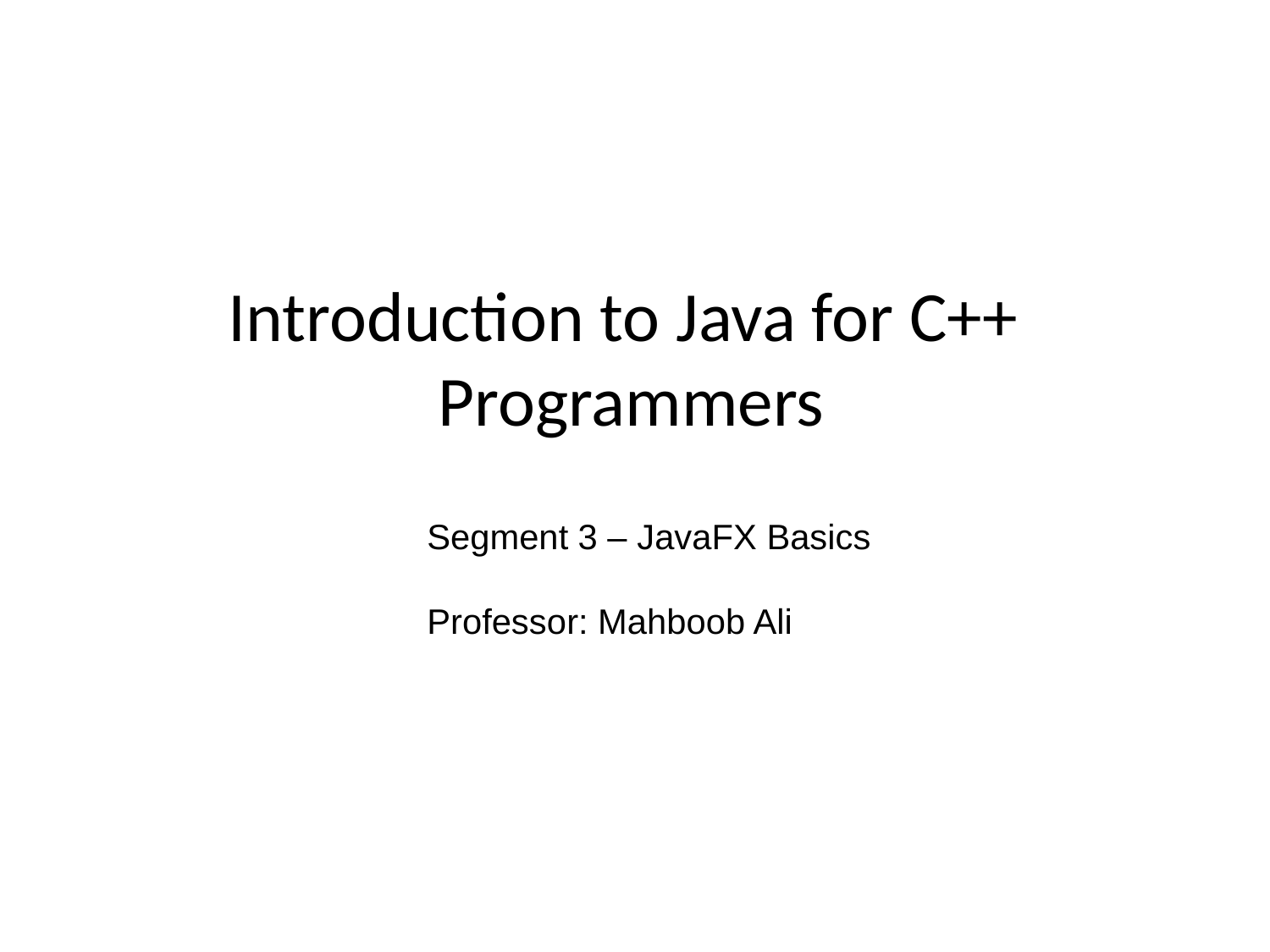

Introduction to Java for C++
Programmers
Segment 3 – JavaFX Basics

Professor: Mahboob Ali